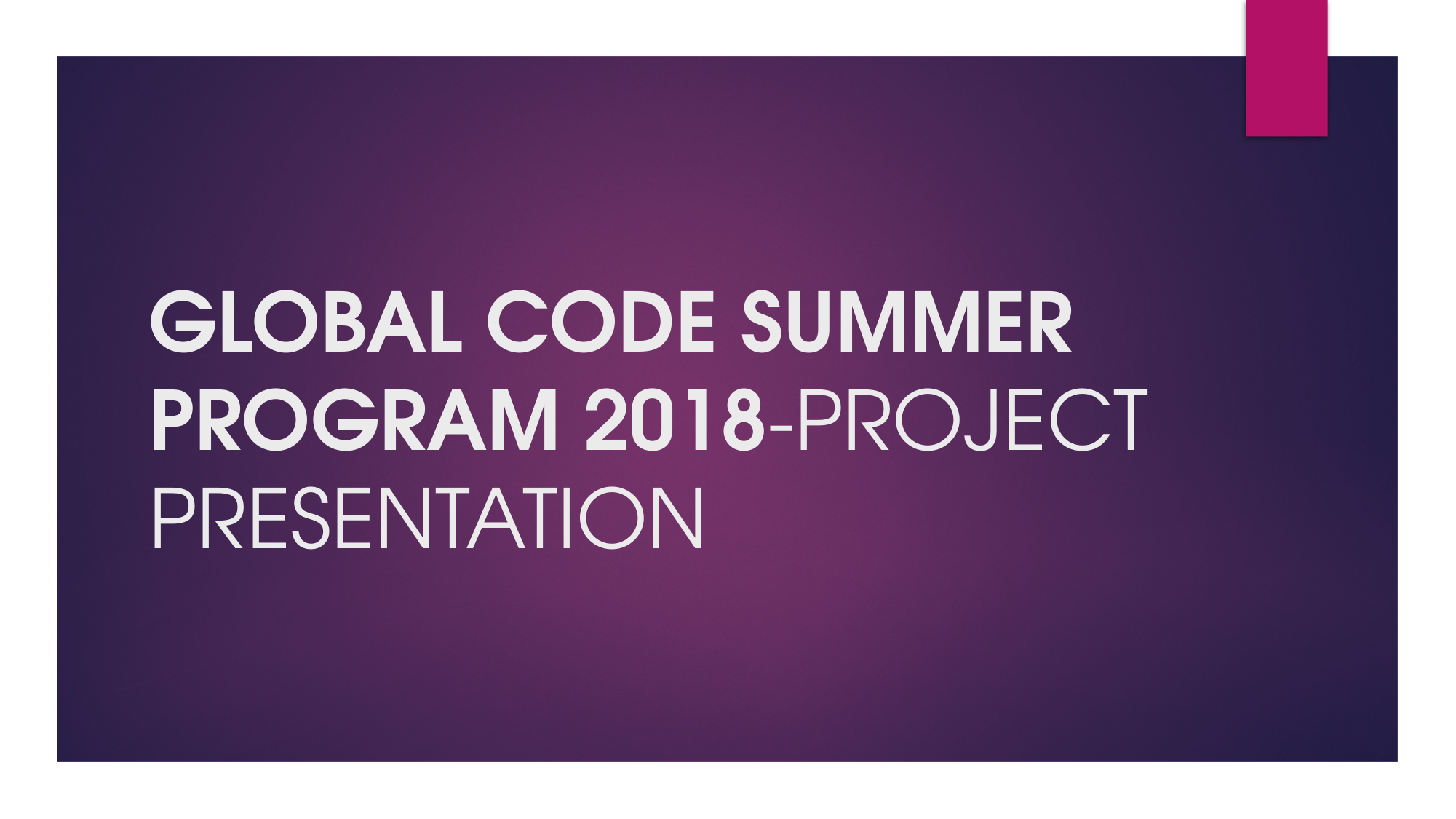

# GLOBAL CODE SUMMER  PROGRAM 2018-PROJECT PRESENTATION